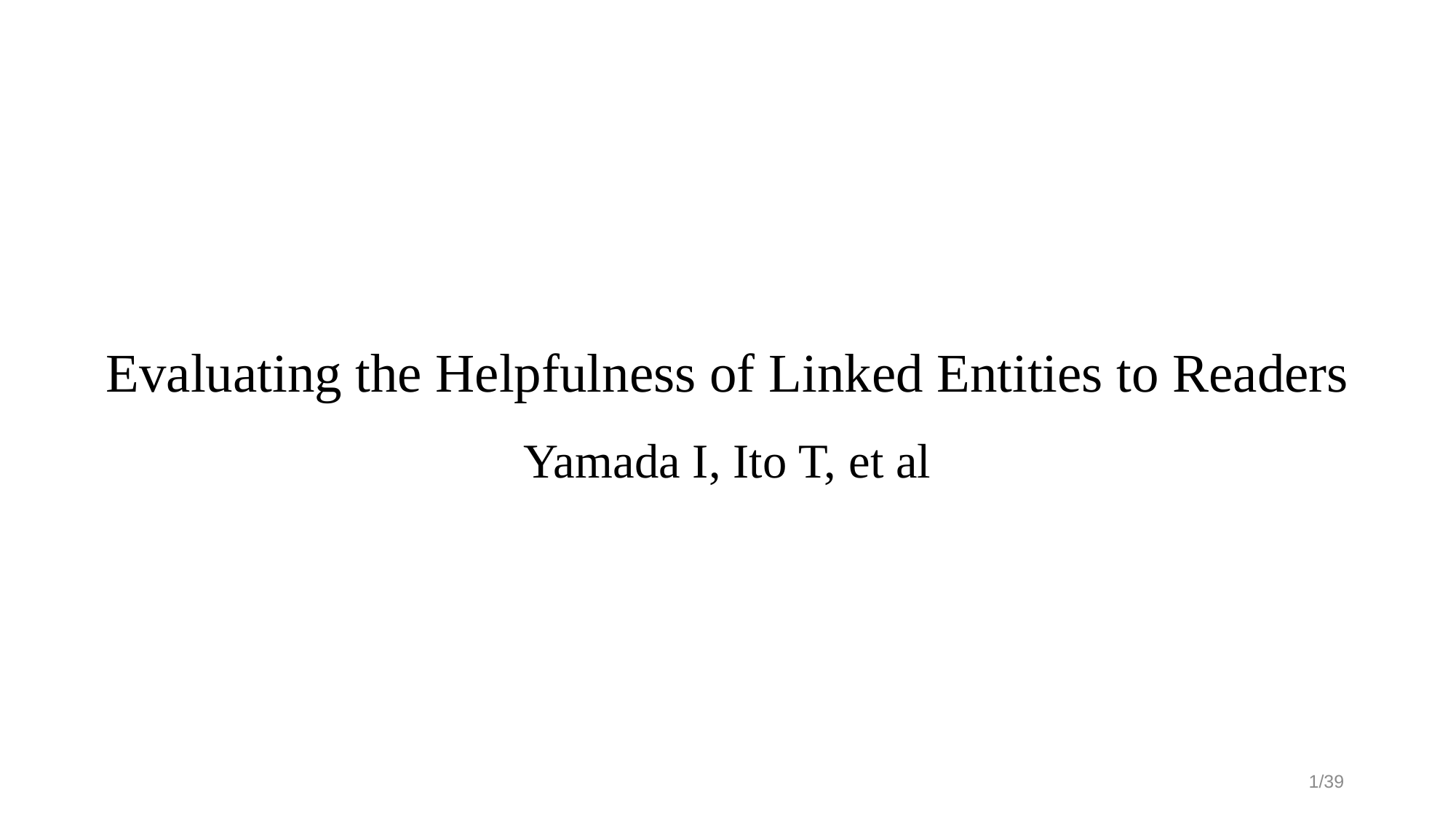

# Evaluating the Helpfulness of Linked Entities to Readers
Yamada I, Ito T, et al
1/39